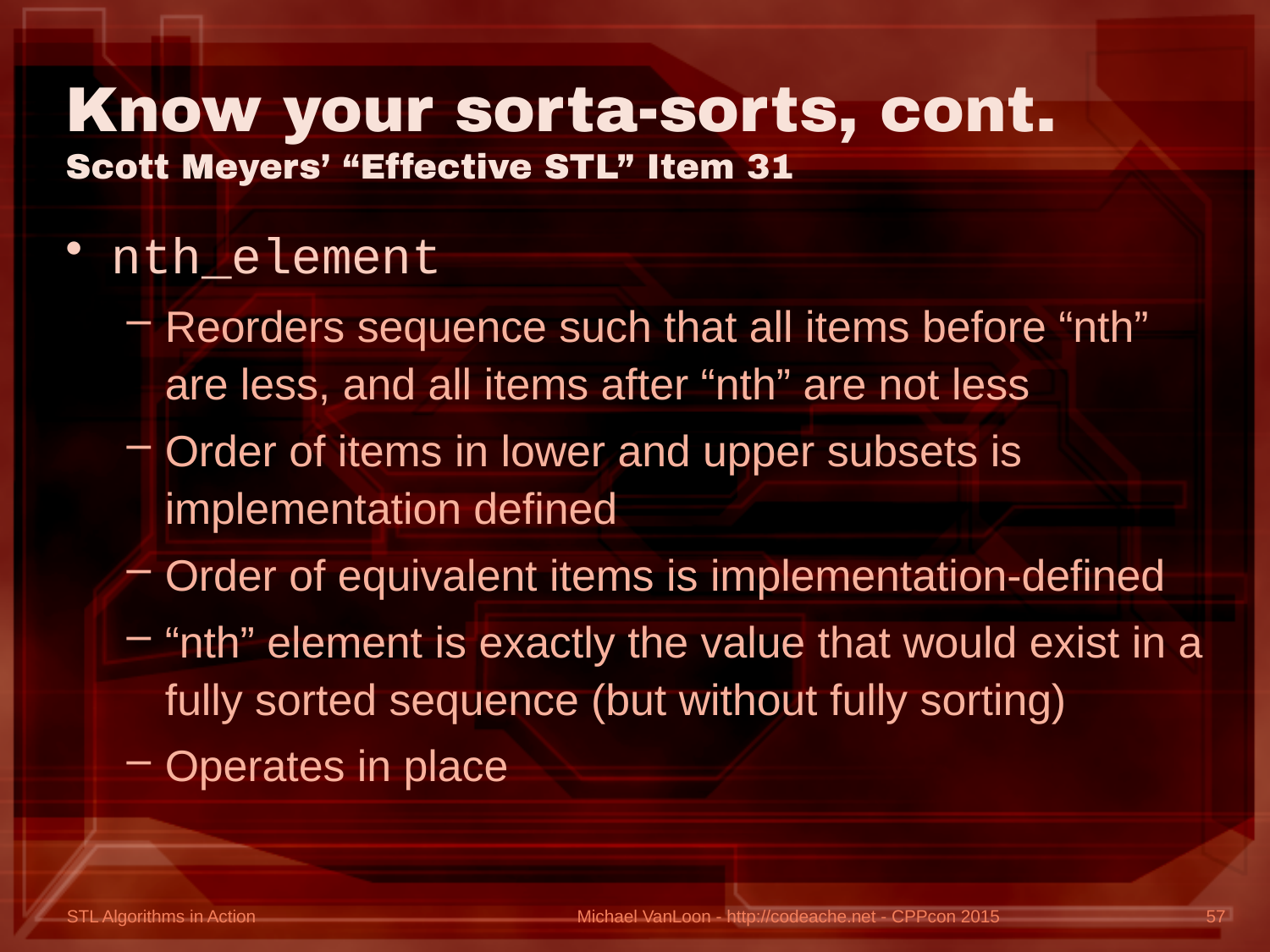

# Know your sorta-sorts, cont. Scott Meyers’ “Effective STL” Item 31
nth_element
Reorders sequence such that all items before “nth” are less, and all items after “nth” are not less
Order of items in lower and upper subsets is implementation defined
Order of equivalent items is implementation-defined
“nth” element is exactly the value that would exist in a fully sorted sequence (but without fully sorting)
Operates in place

Michael VanLoon - http://codeache.net - CPPcon 2015
57